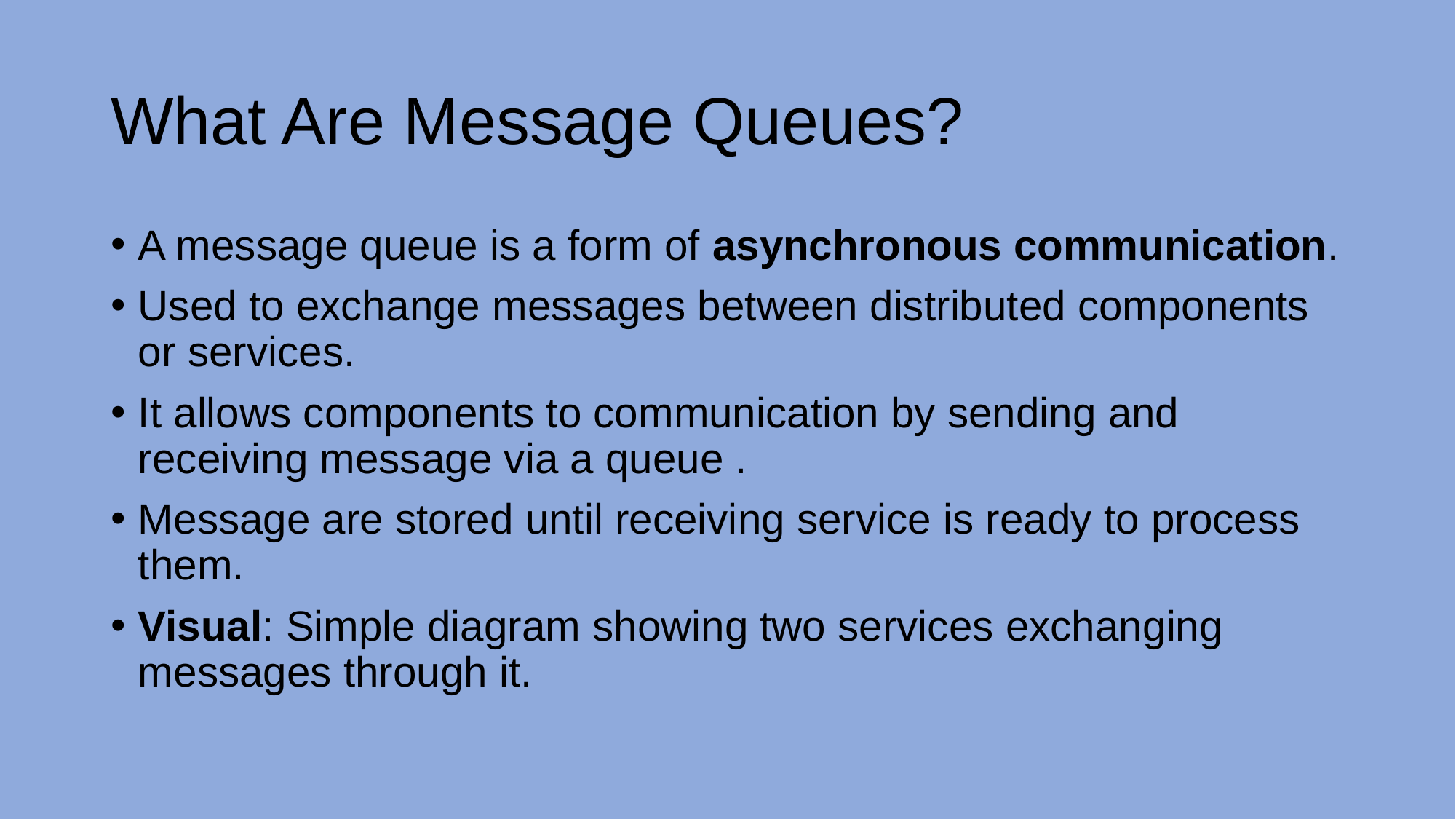

# What Are Message Queues?
A message queue is a form of asynchronous communication.
Used to exchange messages between distributed components or services.
It allows components to communication by sending and receiving message via a queue .
Message are stored until receiving service is ready to process them.
Visual: Simple diagram showing two services exchanging messages through it.